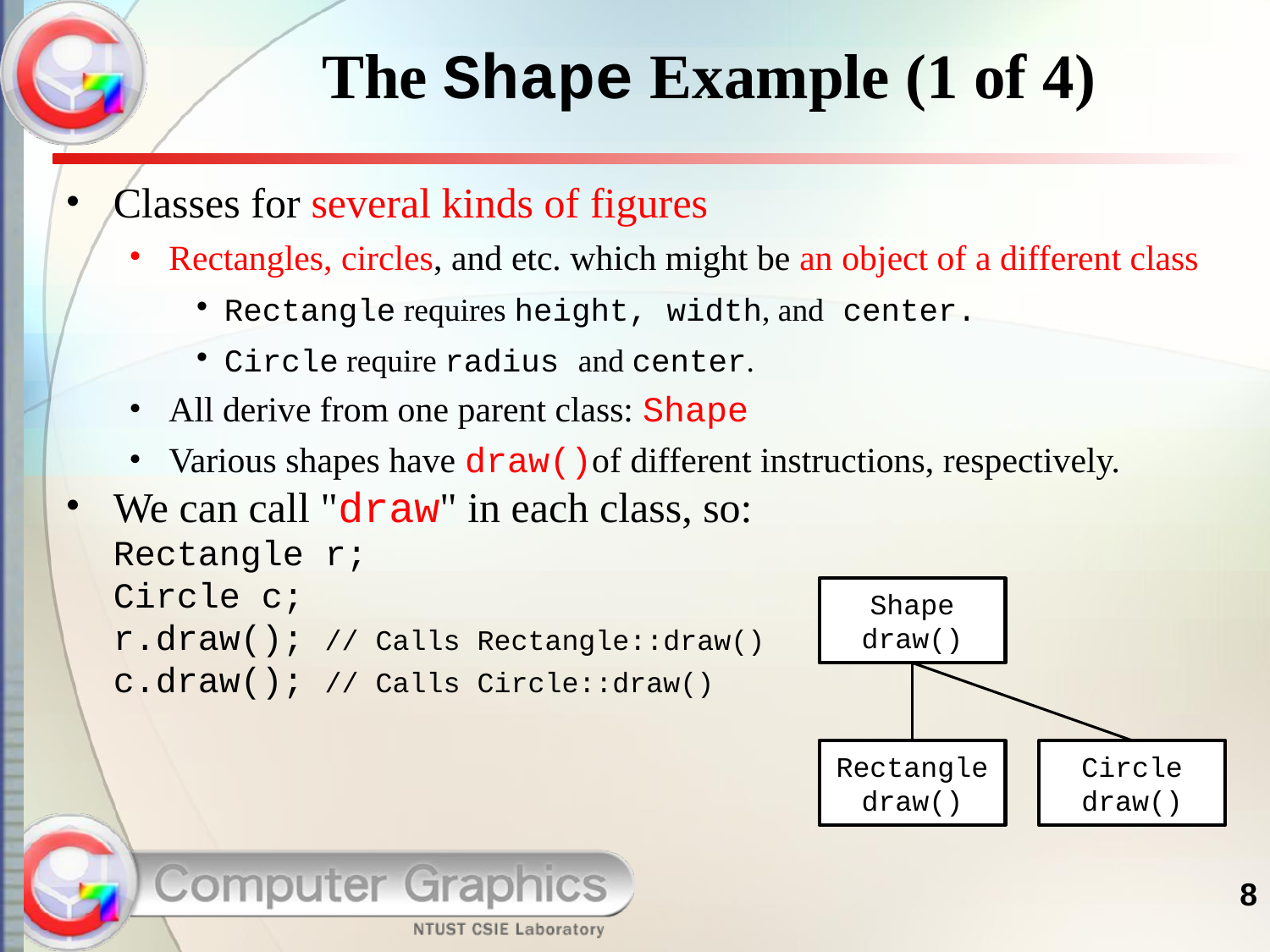

# The Shape Example (1 of 4)
Classes for several kinds of figures
Rectangles, circles, and etc. which might be an object of a different class
Rectangle requires height, width, and center.
Circle require radius and center.
All derive from one parent class: Shape
Various shapes have draw()of different instructions, respectively.
We can call "draw" in each class, so:
Rectangle r;
Circle c;
r.draw(); // Calls Rectangle::draw()
c.draw(); // Calls Circle::draw()
Shape
draw()
Rectangle
draw()
Circle
draw()
8